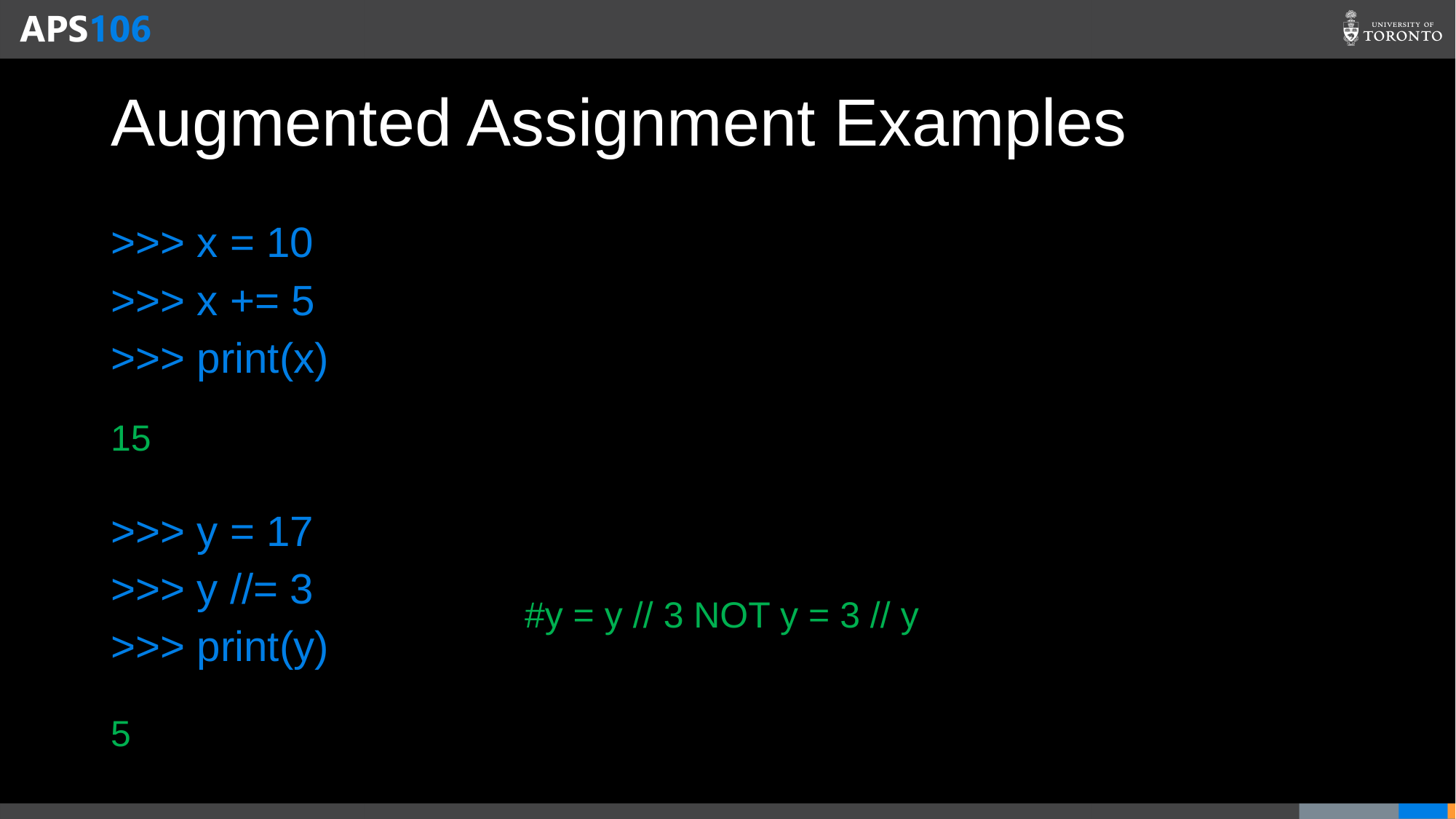

# Augmented Assignment Examples
>>> x = 10
>>> x += 5
>>> print(x)

>>> y = 17
>>> y //= 3
>>> print(y)

15
#y = y // 3 NOT y = 3 // y
5